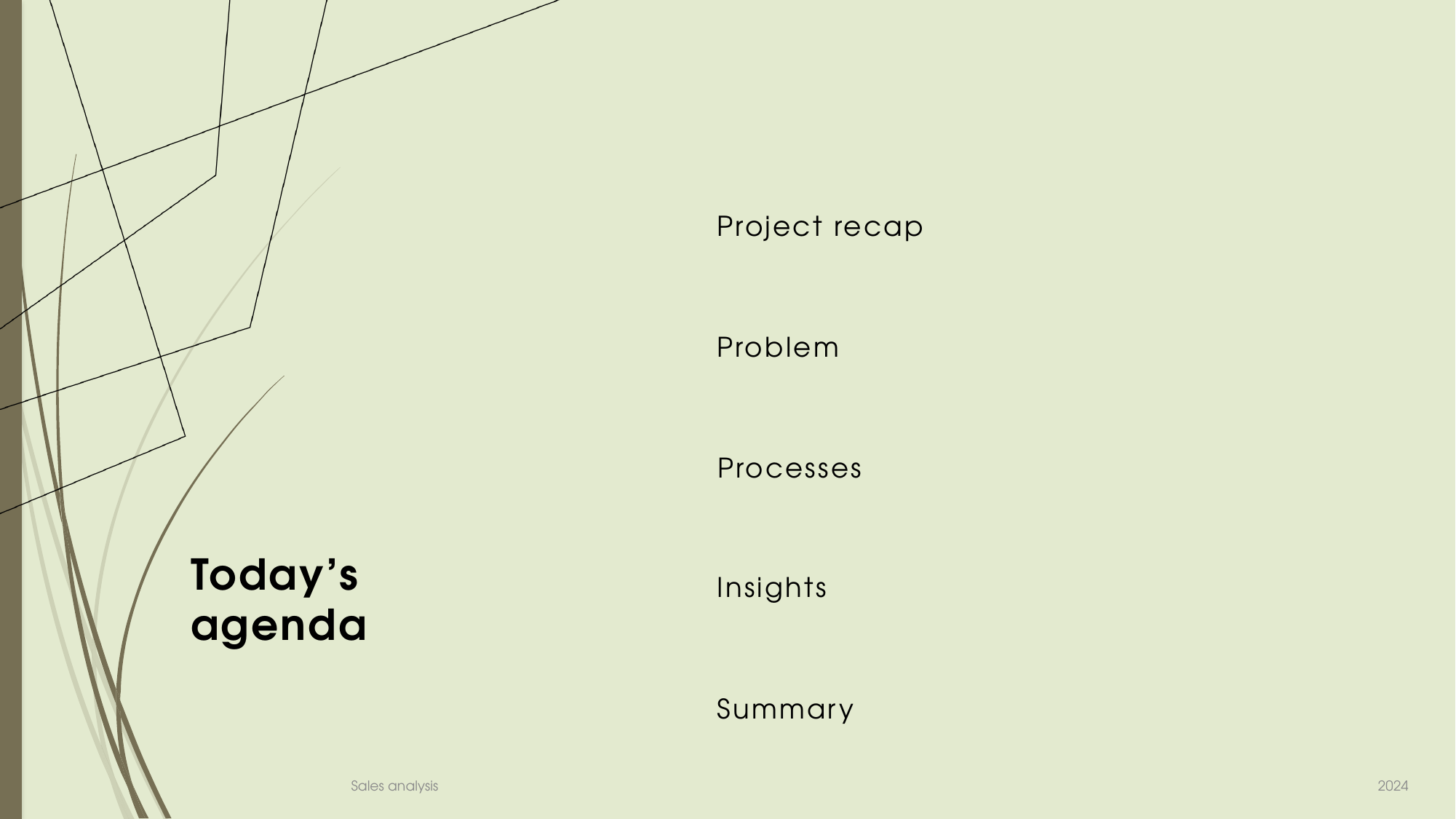

Project recap
Problem
Processes
# Today’s agenda
Insights
Summary
Sales analysis
2024